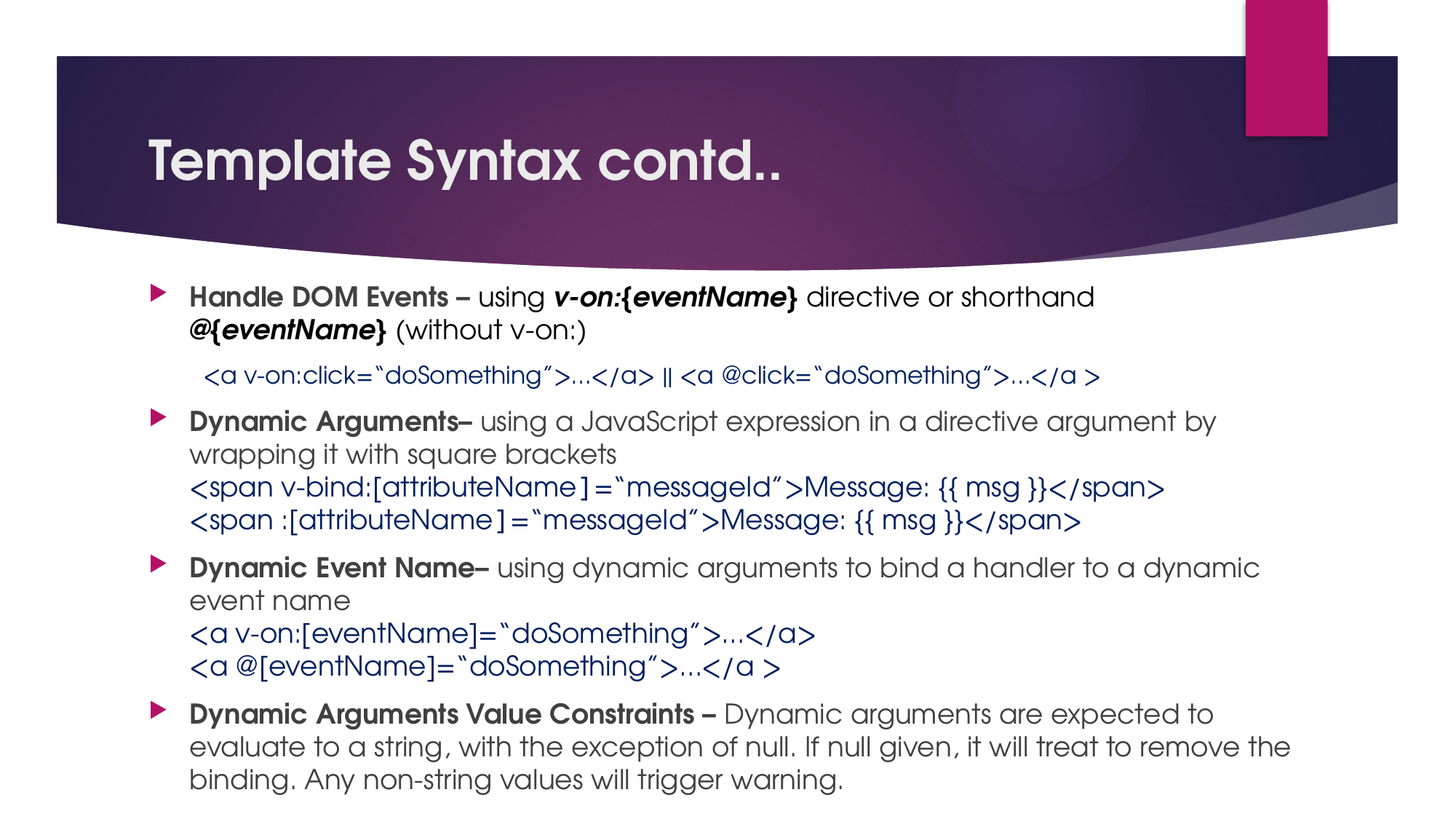

# Template Syntax contd..
Handle DOM Events – using v-on:{eventName} directive or shorthand @{eventName} (without v-on:)
<a v-on:click=“doSomething”>…</a> || <a @click=“doSomething”>…</a >
Dynamic Arguments– using a JavaScript expression in a directive argument by wrapping it with square brackets
<span v-bind:[attributeName]=“messageId”>Message: {{ msg }}</span>
<span :[attributeName]=“messageId”>Message: {{ msg }}</span>
Dynamic Event Name– using dynamic arguments to bind a handler to a dynamic event name
<a v-on:[eventName]=“doSomething”>…</a>
<a @[eventName]=“doSomething”>…</a >
Dynamic Arguments Value Constraints – Dynamic arguments are expected to evaluate to a string, with the exception of null. If null given, it will treat to remove the binding. Any non-string values will trigger warning.